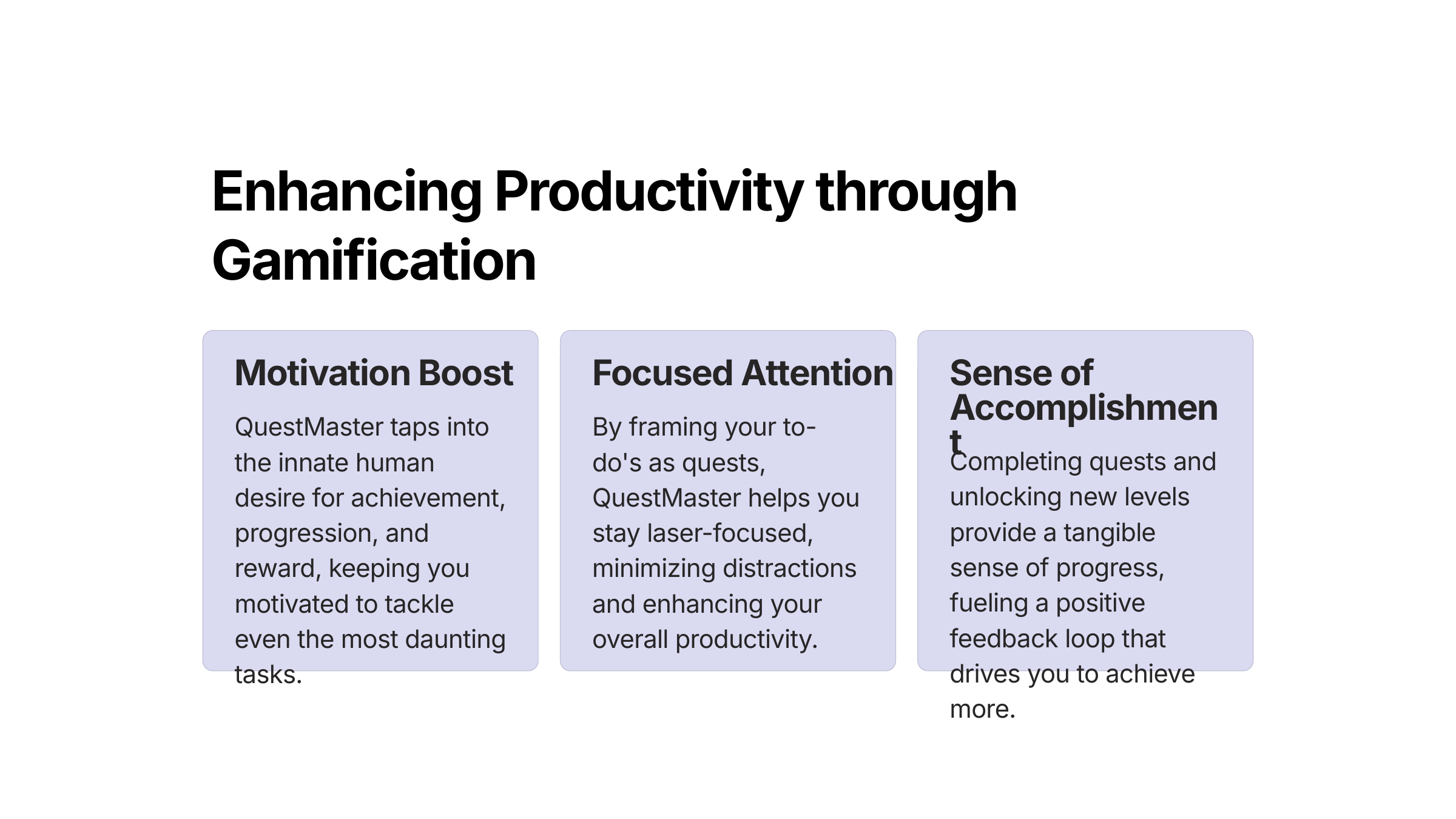

Enhancing Productivity through Gamification

Motivation Boost
Focused Attention
Sense of Accomplishment
QuestMaster taps into the innate human desire for achievement, progression, and reward, keeping you motivated to tackle even the most daunting tasks.
By framing your to-do's as quests, QuestMaster helps you stay laser-focused, minimizing distractions and enhancing your overall productivity.
Completing quests and unlocking new levels provide a tangible sense of progress, fueling a positive feedback loop that drives you to achieve more.